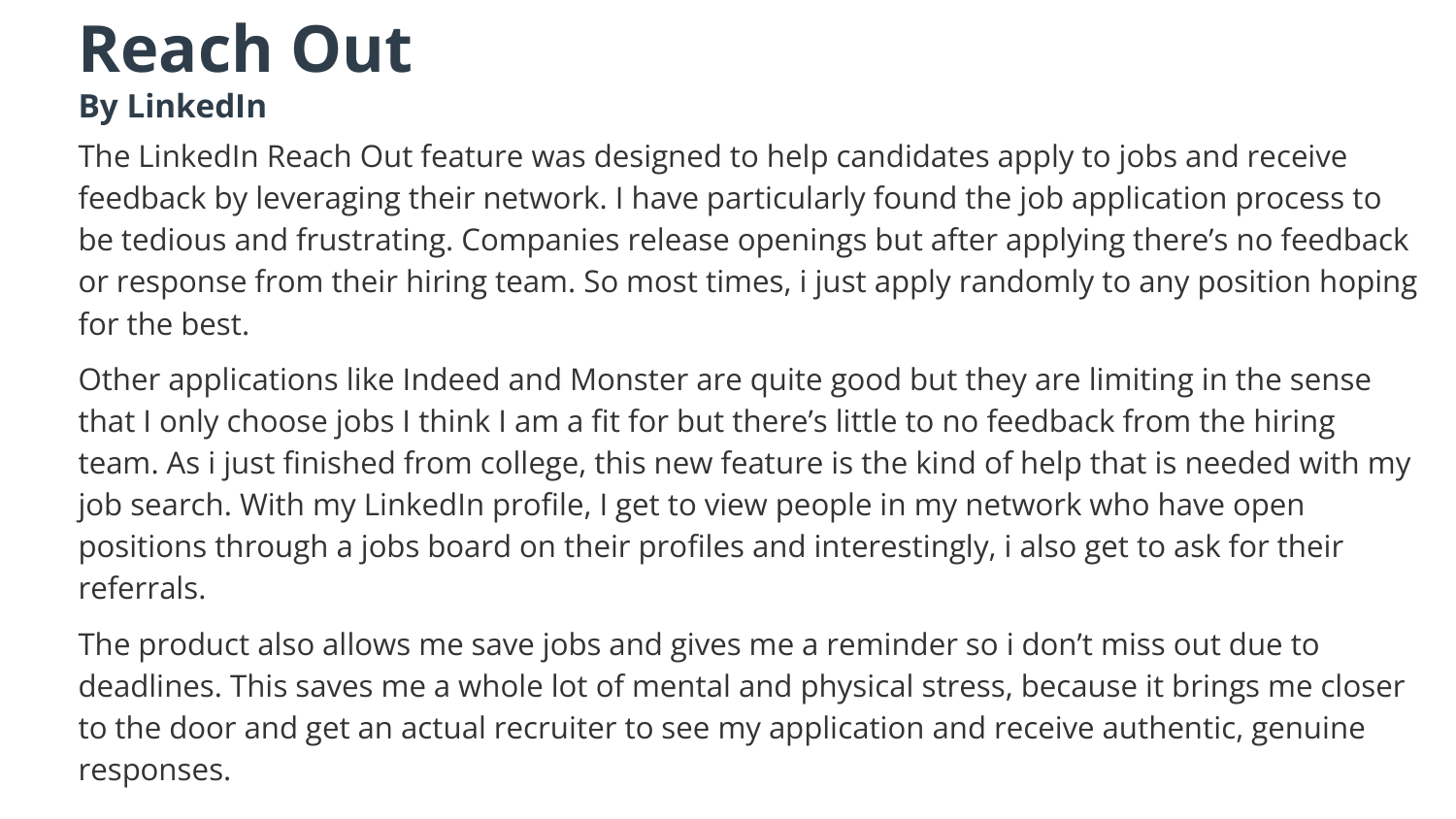

# Reach Out
By LinkedIn
The LinkedIn Reach Out feature was designed to help candidates apply to jobs and receive feedback by leveraging their network. I have particularly found the job application process to be tedious and frustrating. Companies release openings but after applying there’s no feedback or response from their hiring team. So most times, i just apply randomly to any position hoping for the best.
Other applications like Indeed and Monster are quite good but they are limiting in the sense that I only choose jobs I think I am a fit for but there’s little to no feedback from the hiring team. As i just finished from college, this new feature is the kind of help that is needed with my job search. With my LinkedIn profile, I get to view people in my network who have open positions through a jobs board on their profiles and interestingly, i also get to ask for their referrals.
The product also allows me save jobs and gives me a reminder so i don’t miss out due to deadlines. This saves me a whole lot of mental and physical stress, because it brings me closer to the door and get an actual recruiter to see my application and receive authentic, genuine responses.